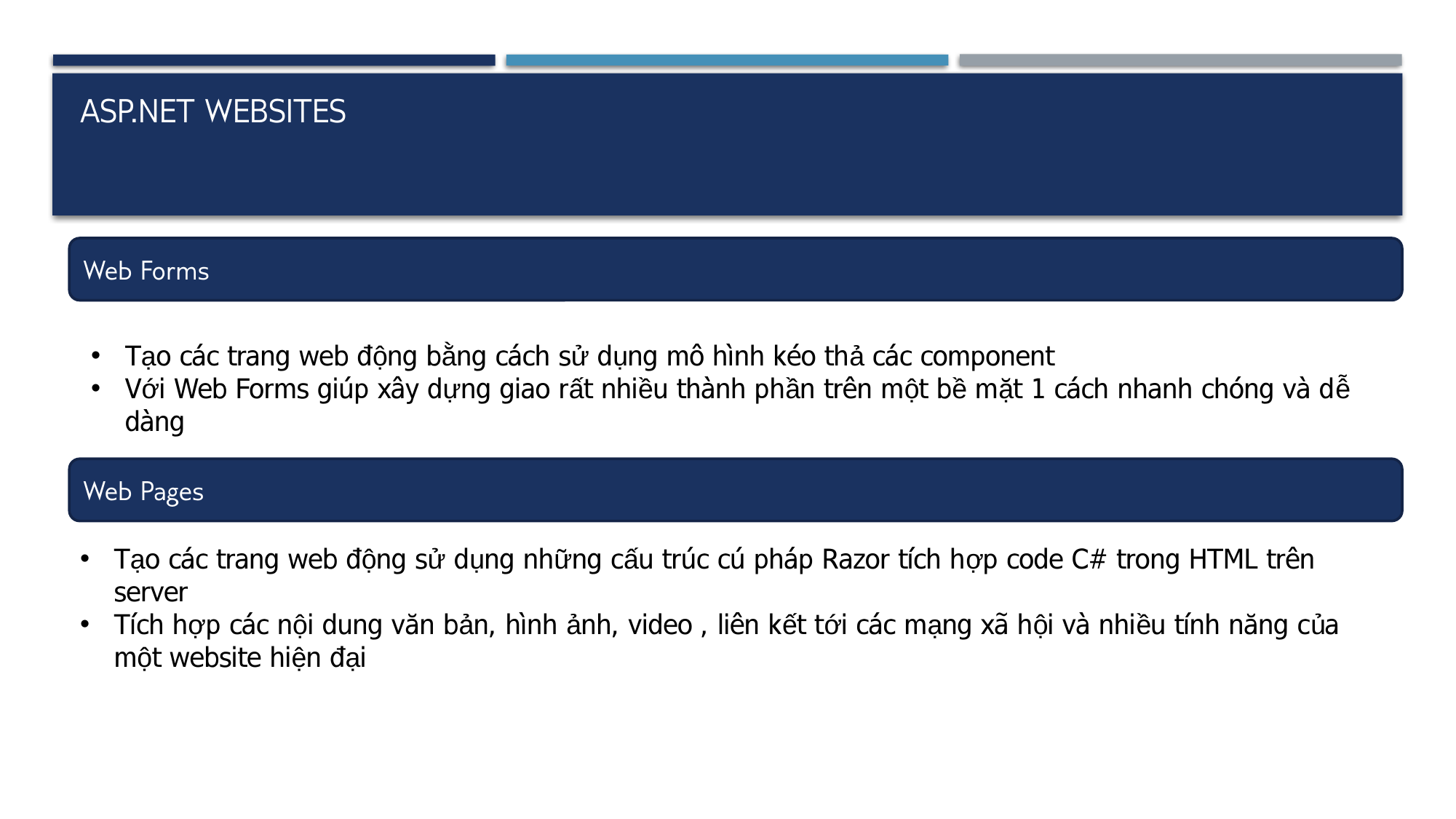

# ASP.NET WEBSITES
Web Forms
Tạo các trang web động bằng cách sử dụng mô hình kéo thả các component
Với Web Forms giúp xây dựng giao rất nhiều thành phần trên một bề mặt 1 cách nhanh chóng và dễ dàng
Web Pages
Tạo các trang web động sử dụng những cấu trúc cú pháp Razor tích hợp code C# trong HTML trên server
Tích hợp các nội dung văn bản, hình ảnh, video , liên kết tới các mạng xã hội và nhiều tính năng của một website hiện đại